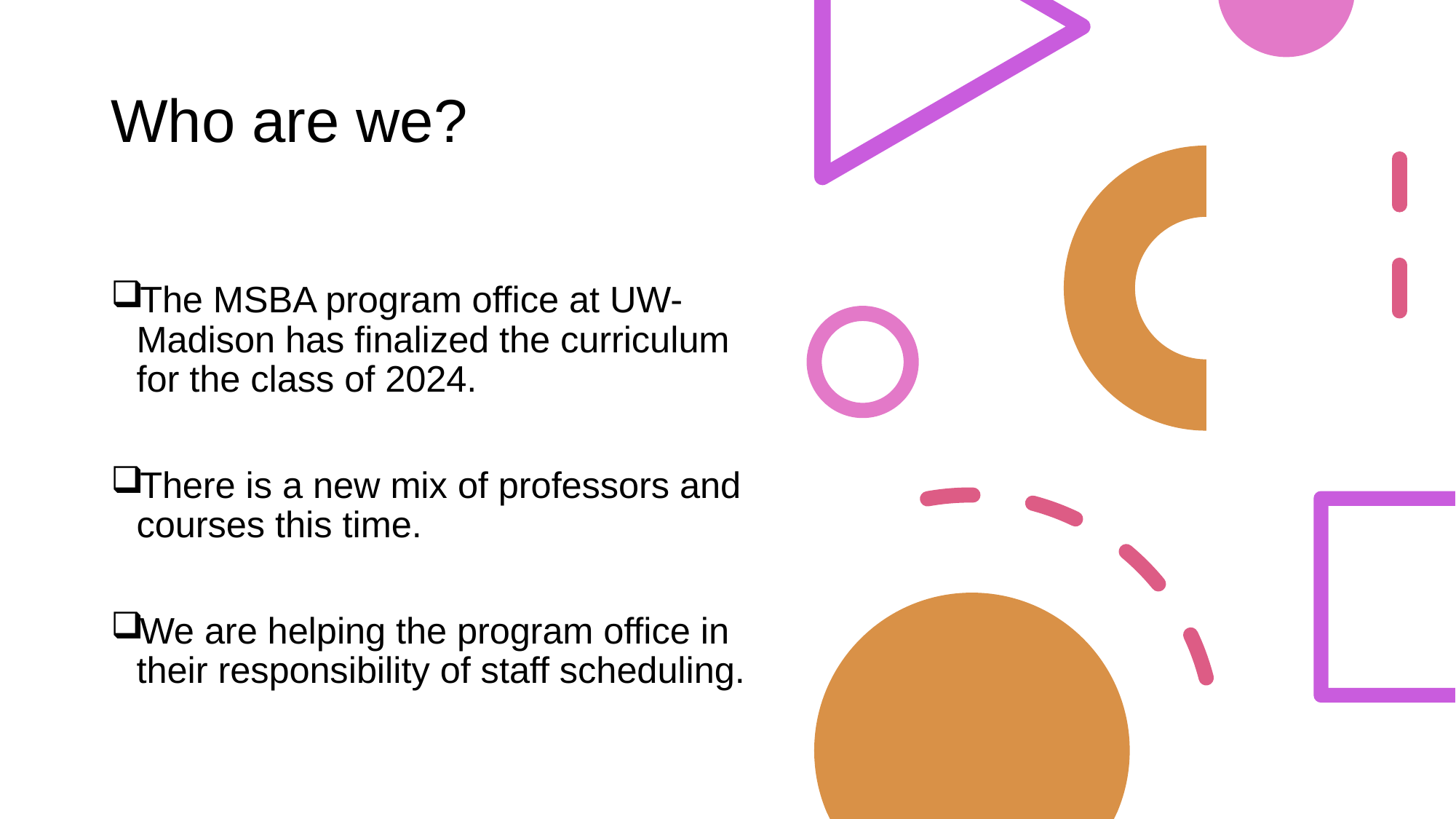

Slide should be divided into two parts:
Who are we? And
Business Context
# Who are we?

The MSBA program office at UW-Madison has finalized the curriculum for the class of 2024.

There is a new mix of professors and courses this time.

We are helping the program office in their responsibility of staff scheduling.